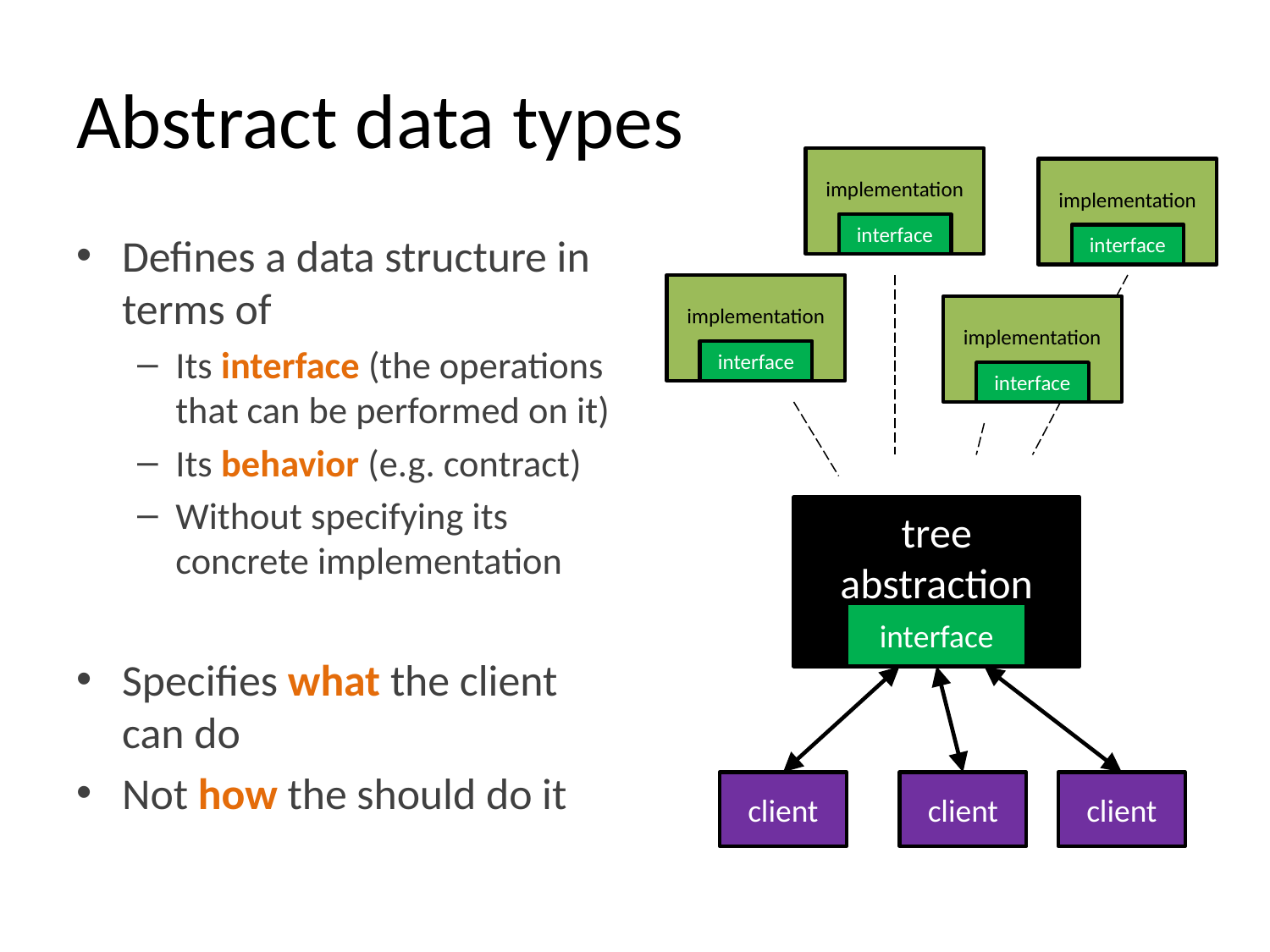

# Abstract data types
implementation

implementation

interface
Defines a data structure in terms of
Its interface (the operations that can be performed on it)
Its behavior (e.g. contract)
Without specifying its concrete implementation

Specifies what the client can do
Not how the should do it
interface
implementation

implementation

interface
interface
tree abstraction

interface
client
client
client